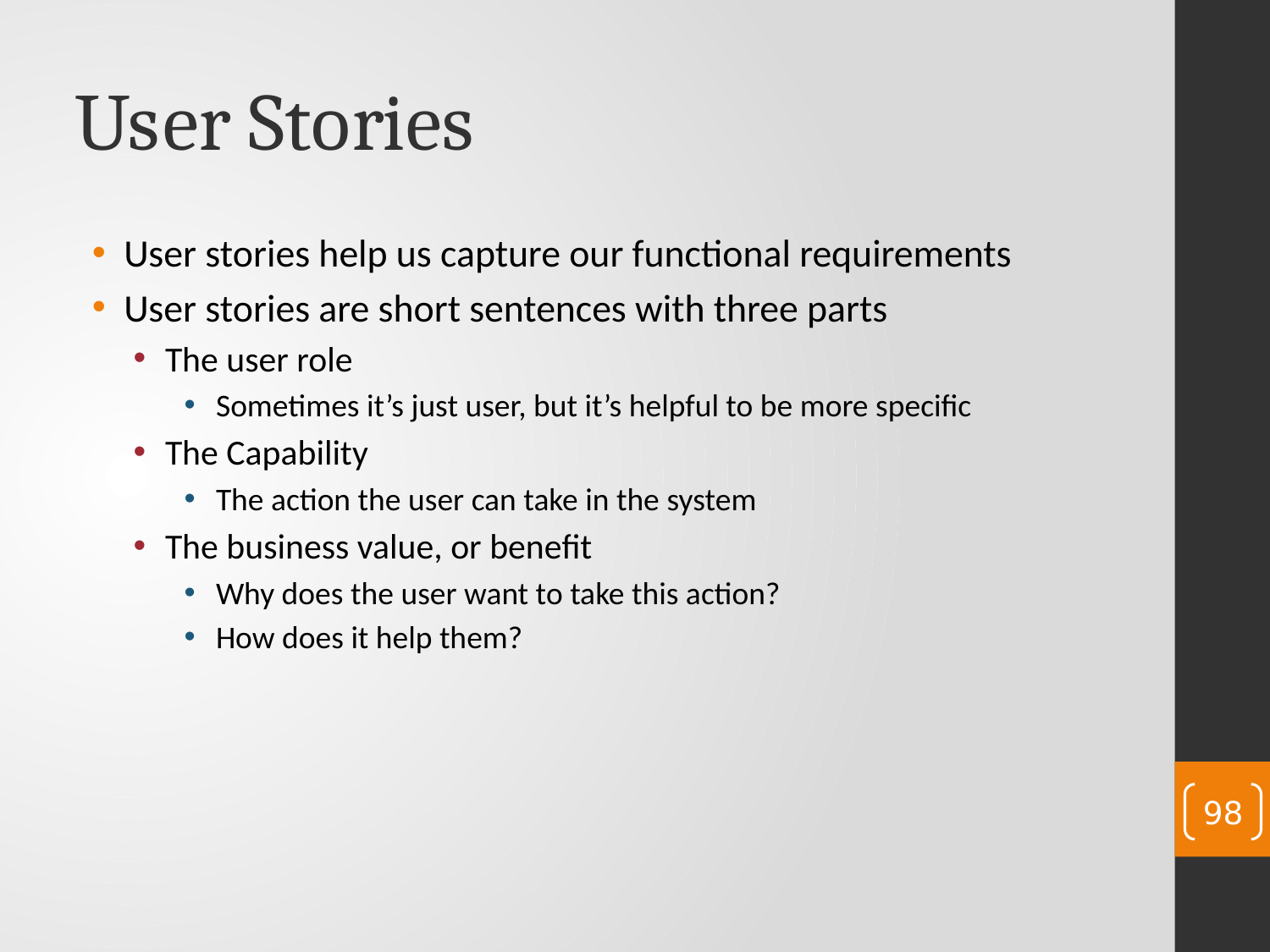

# User Stories
User stories help us capture our functional requirements
User stories are short sentences with three parts
The user role
Sometimes it’s just user, but it’s helpful to be more specific
The Capability
The action the user can take in the system
The business value, or benefit
Why does the user want to take this action?
How does it help them?
98